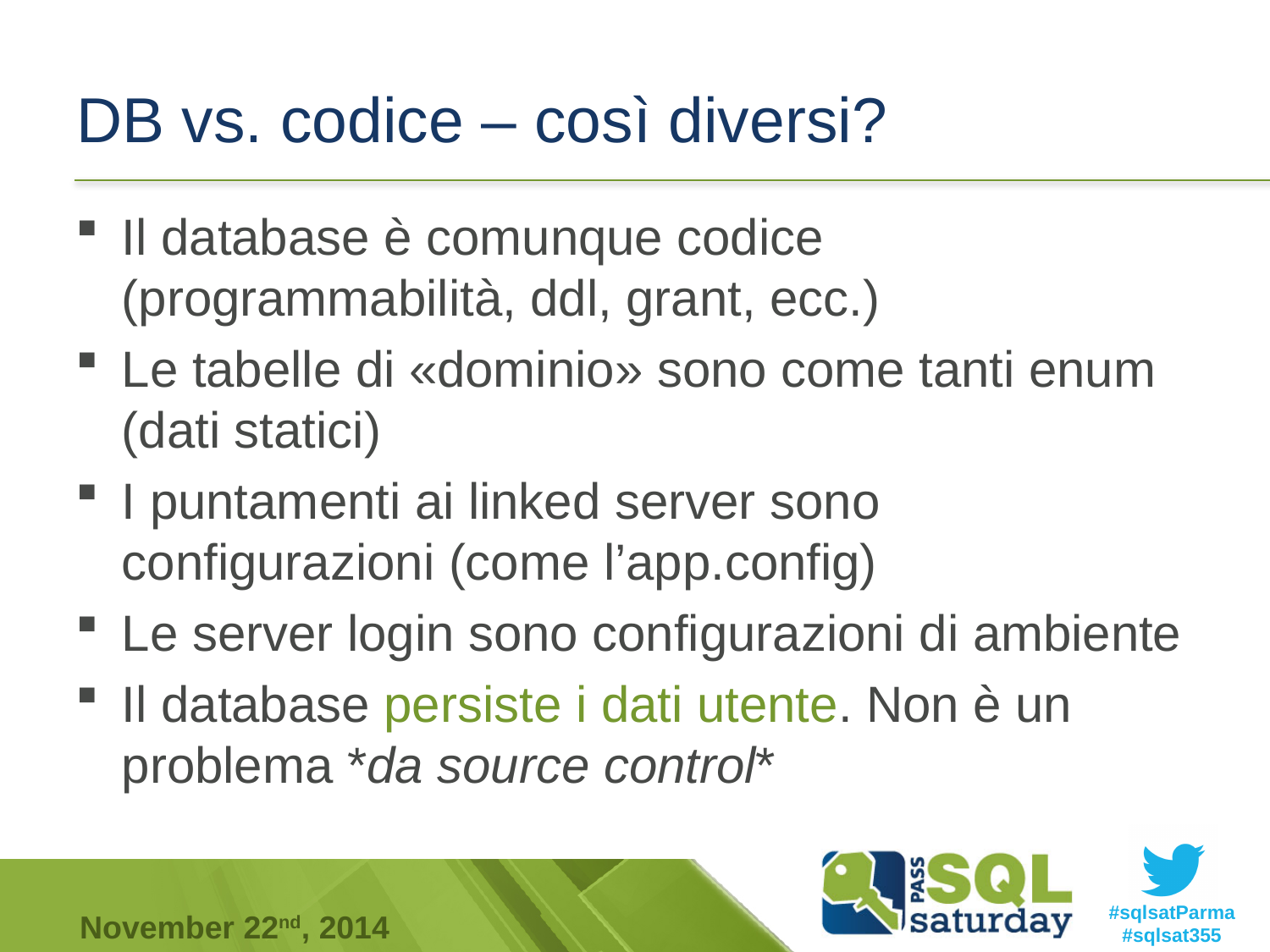

# DB vs. codice – così diversi?
Il database è comunque codice (programmabilità, ddl, grant, ecc.)
Le tabelle di «dominio» sono come tanti enum (dati statici)
I puntamenti ai linked server sono configurazioni (come l’app.config)
Le server login sono configurazioni di ambiente
Il database persiste i dati utente. Non è un problema *da source control*